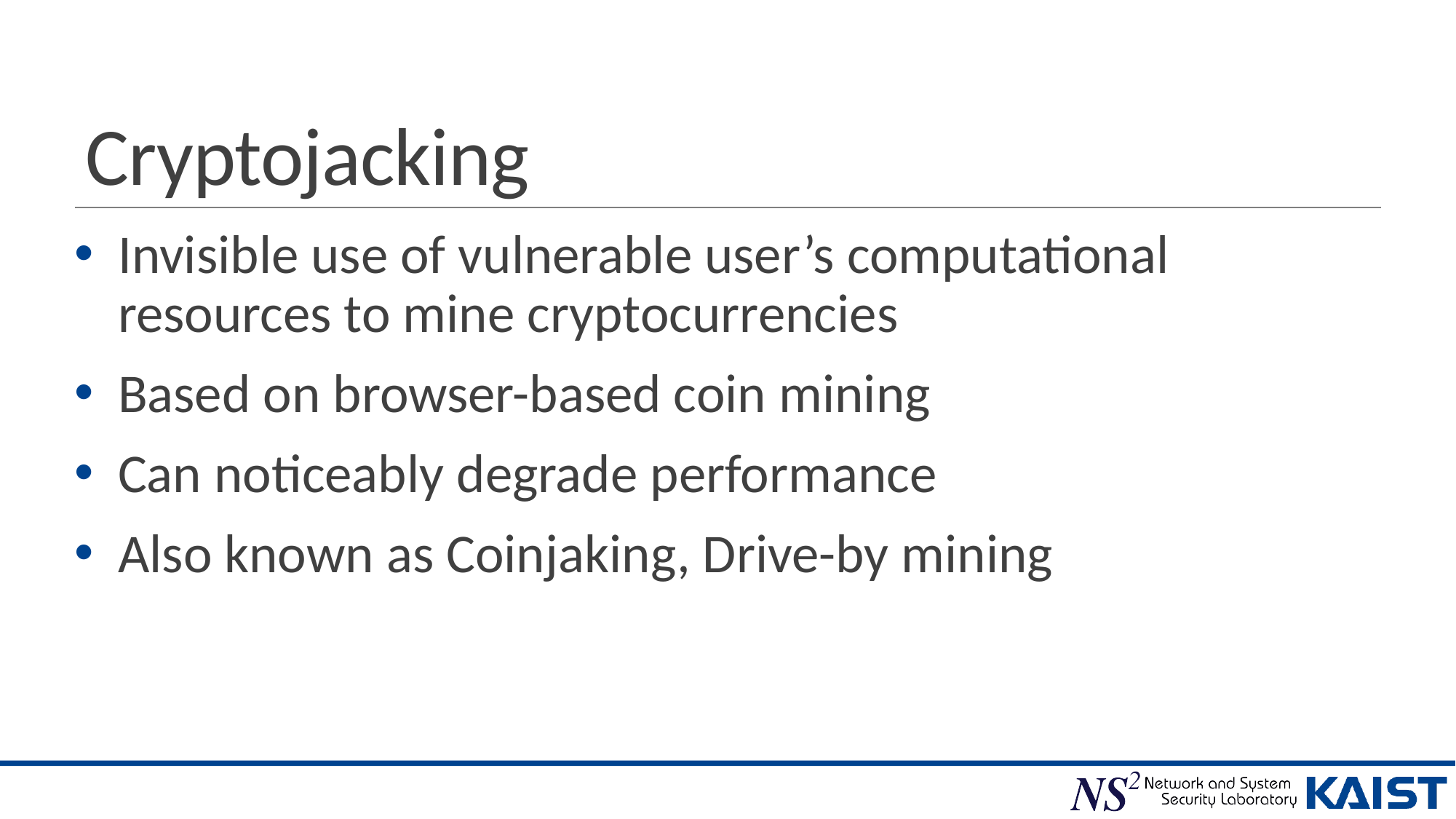

# Cryptojacking
Invisible use of vulnerable user’s computational resources to mine cryptocurrencies
Based on browser-based coin mining
Can noticeably degrade performance
Also known as Coinjaking, Drive-by mining